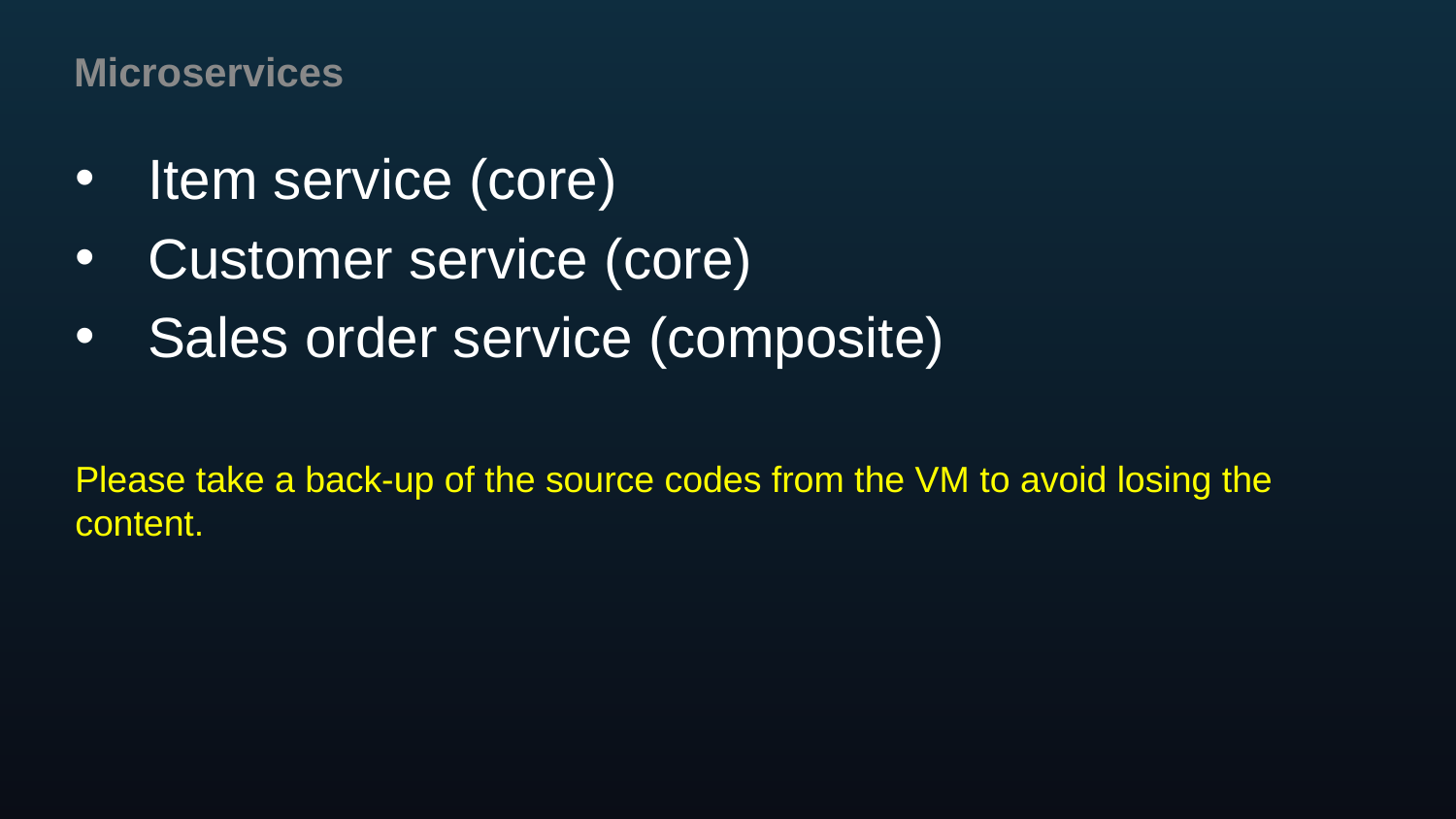

# Microservices
Item service (core)
Customer service (core)
Sales order service (composite)

Please take a back-up of the source codes from the VM to avoid losing the content.